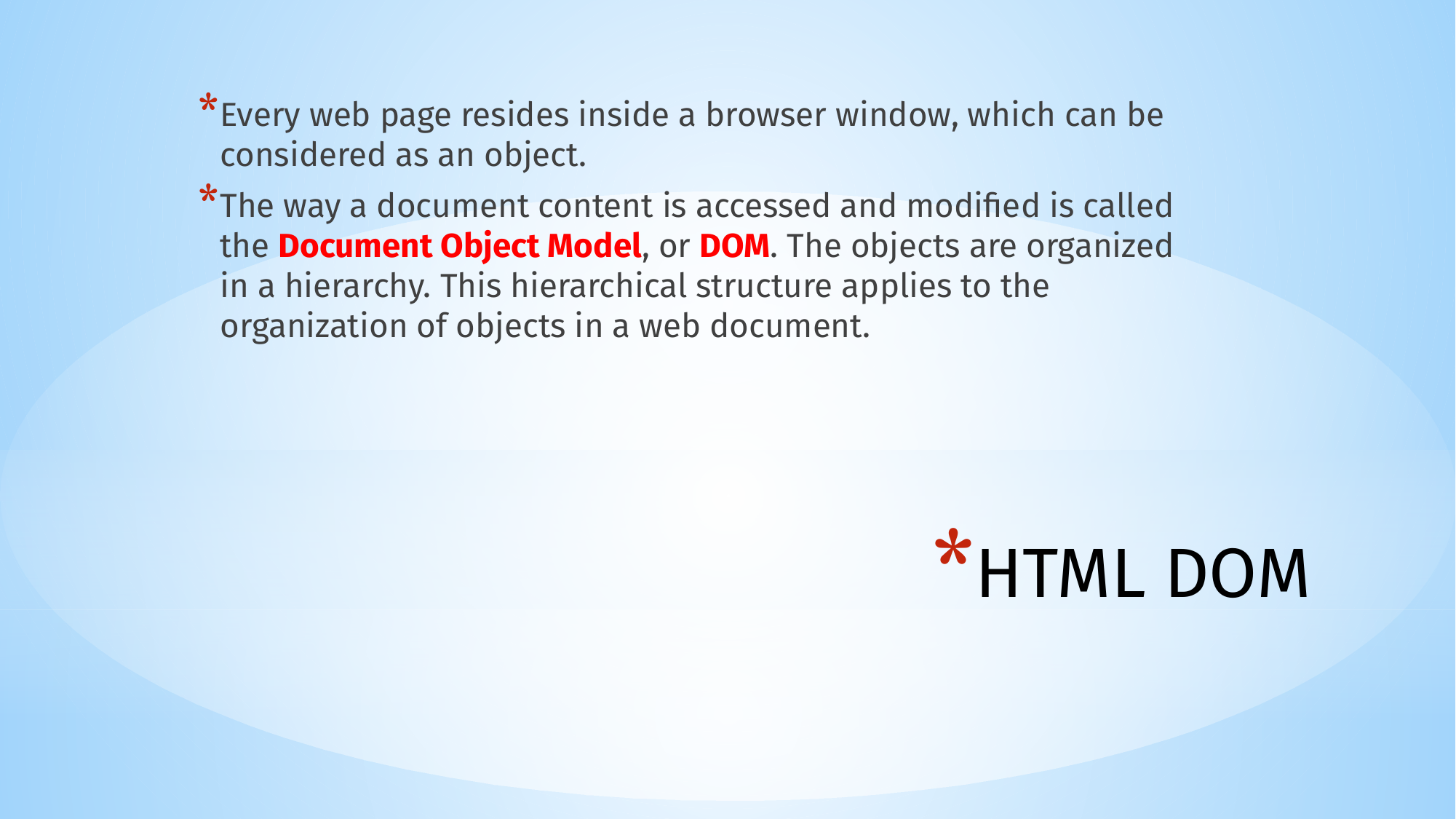

Every web page resides inside a browser window, which can be considered as an object.
The way a document content is accessed and modified is called the Document Object Model, or DOM. The objects are organized in a hierarchy. This hierarchical structure applies to the organization of objects in a web document.

# HTML DOM